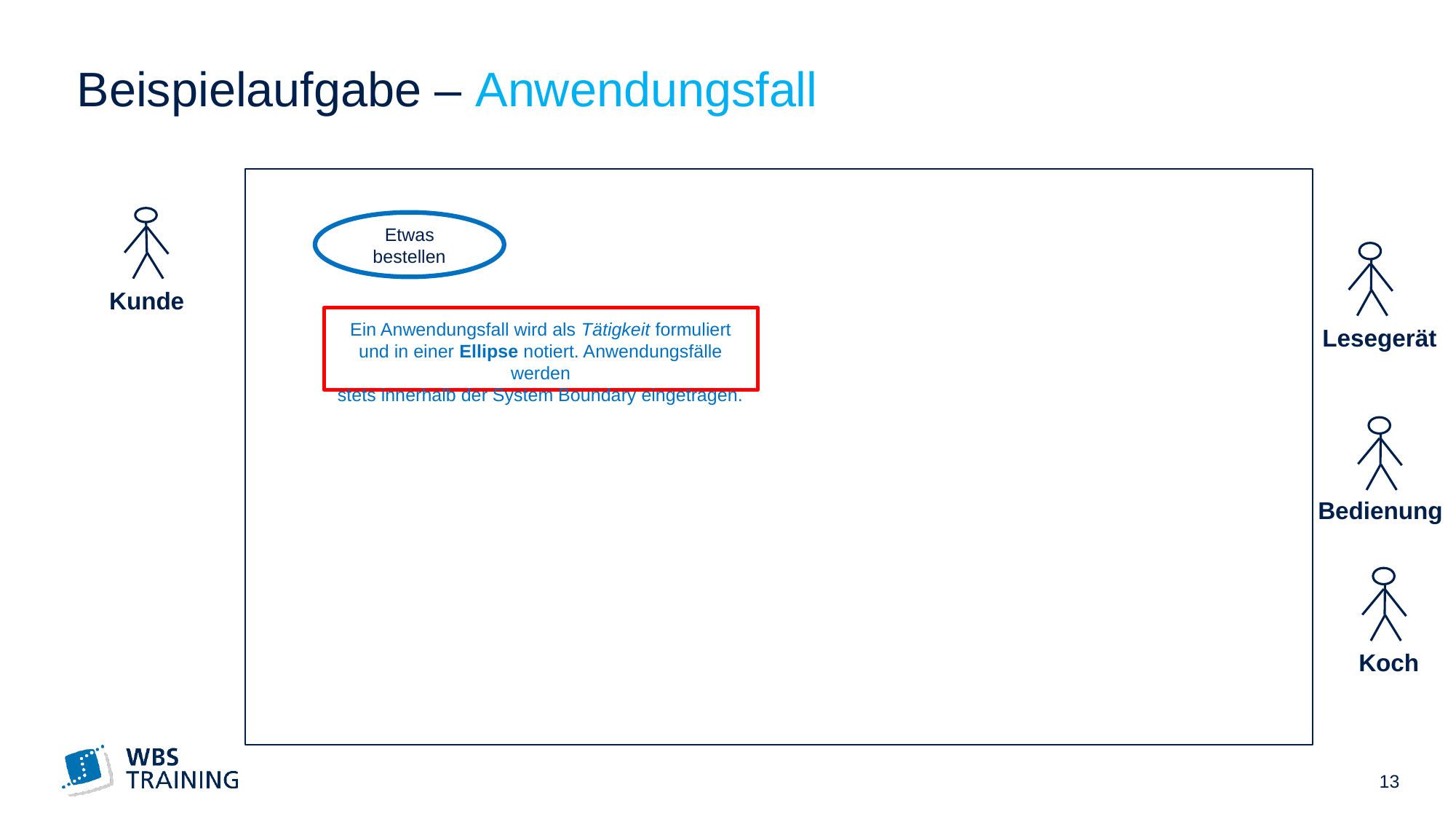

# Beispielaufgabe – Anwendungsfall

Etwas bestellen

Kunde

Ein Anwendungsfall wird als Tätigkeit formuliert
und in einer Ellipse notiert. Anwendungsfälle werden
stets innerhalb der System Boundary eingetragen.
Lesegerät

Bedienung

Koch
    13